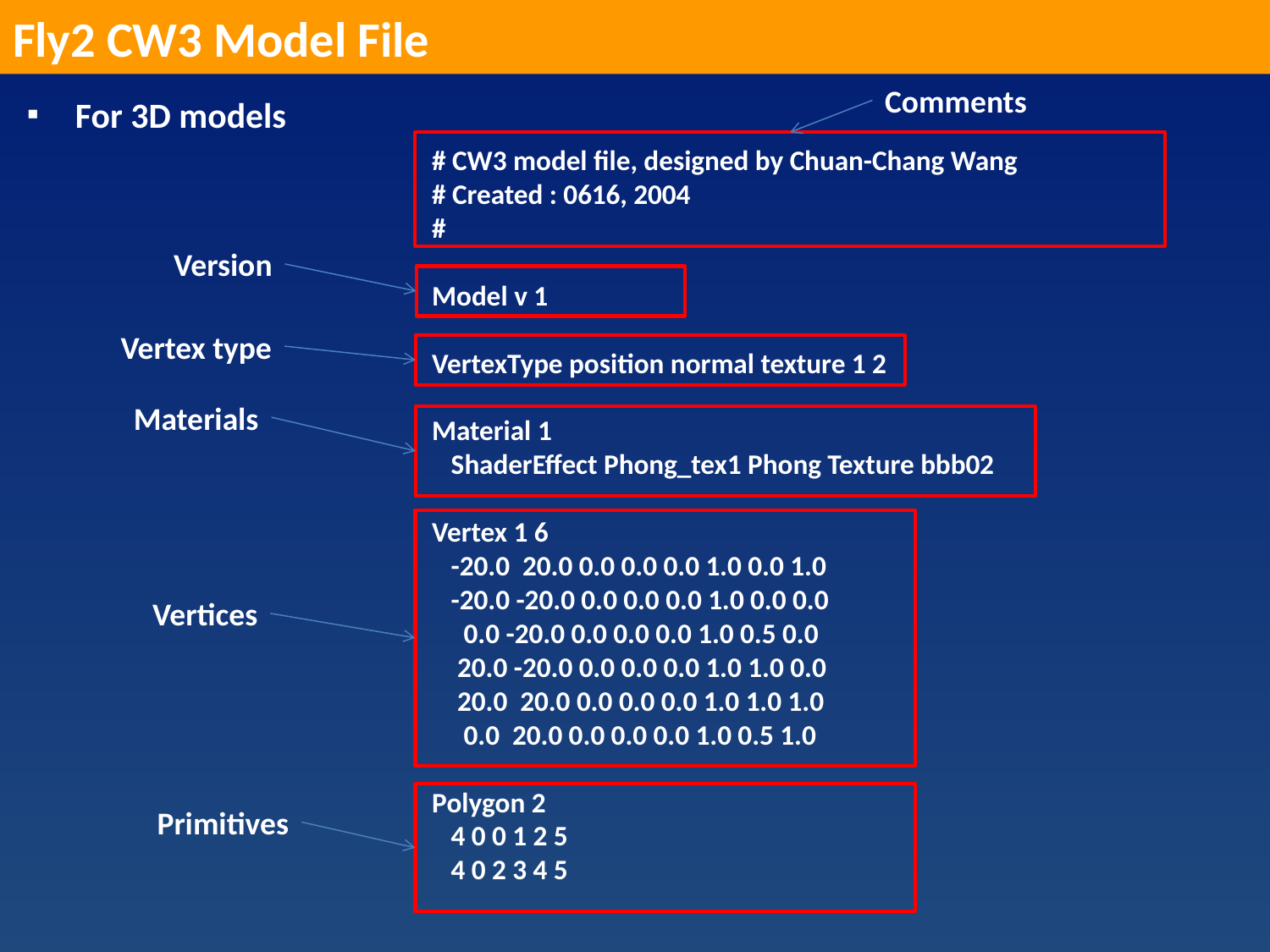

Fly2 CW3 Model File
Comments

For 3D models
# CW3 model file, designed by Chuan-Chang Wang
# Created : 0616, 2004
#

Model v 1

VertexType position normal texture 1 2

Material 1
   ShaderEffect Phong_tex1 Phong Texture bbb02

Vertex 1 6
   -20.0  20.0 0.0 0.0 0.0 1.0 0.0 1.0
   -20.0 -20.0 0.0 0.0 0.0 1.0 0.0 0.0
     0.0 -20.0 0.0 0.0 0.0 1.0 0.5 0.0
    20.0 -20.0 0.0 0.0 0.0 1.0 1.0 0.0
    20.0  20.0 0.0 0.0 0.0 1.0 1.0 1.0
     0.0  20.0 0.0 0.0 0.0 1.0 0.5 1.0

Polygon 2
   4 0 0 1 2 5
   4 0 2 3 4 5
Version

Vertex type

Materials

Vertices

Primitives